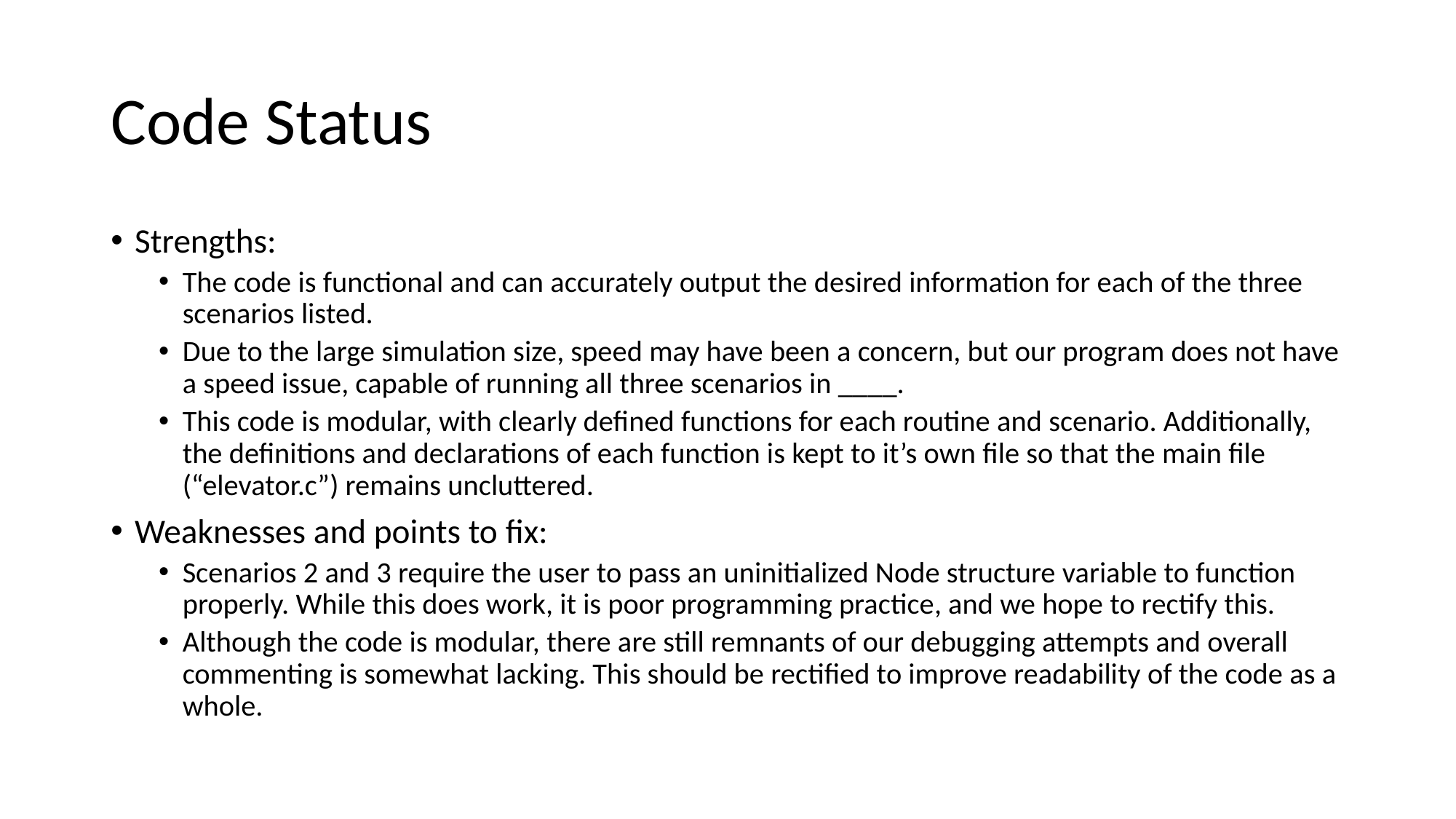

# Code Status
Strengths:
The code is functional and can accurately output the desired information for each of the three scenarios listed.
Due to the large simulation size, speed may have been a concern, but our program does not have a speed issue, capable of running all three scenarios in ____.
This code is modular, with clearly defined functions for each routine and scenario. Additionally, the definitions and declarations of each function is kept to it’s own file so that the main file (“elevator.c”) remains uncluttered.
Weaknesses and points to fix:
Scenarios 2 and 3 require the user to pass an uninitialized Node structure variable to function properly. While this does work, it is poor programming practice, and we hope to rectify this.
Although the code is modular, there are still remnants of our debugging attempts and overall commenting is somewhat lacking. This should be rectified to improve readability of the code as a whole.